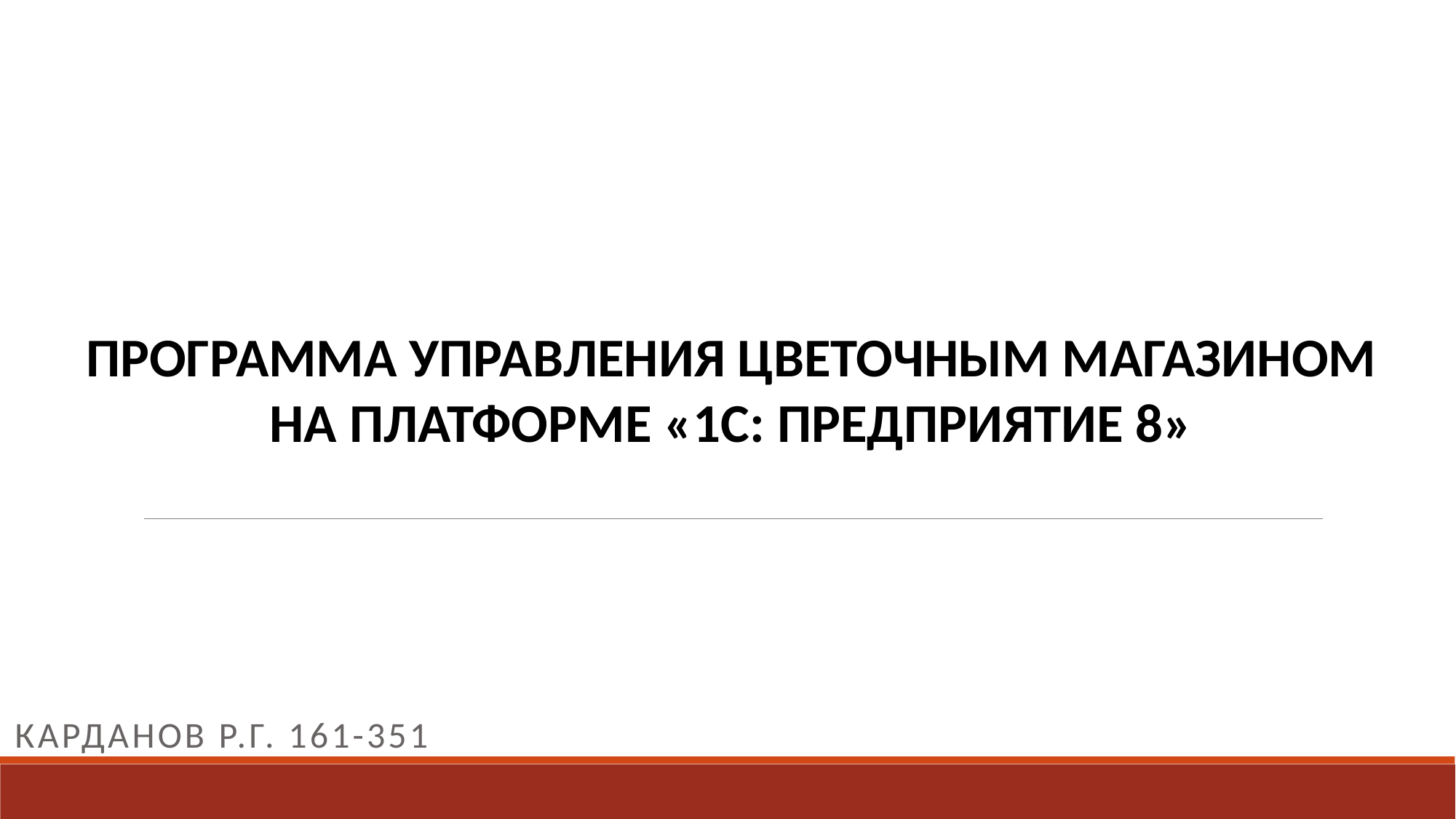

программа управления цветочным магазином
НА ПЛАТФОРМЕ «1С: ПРЕДПРИЯТИЕ 8»
#
карданов р.г. 161-351